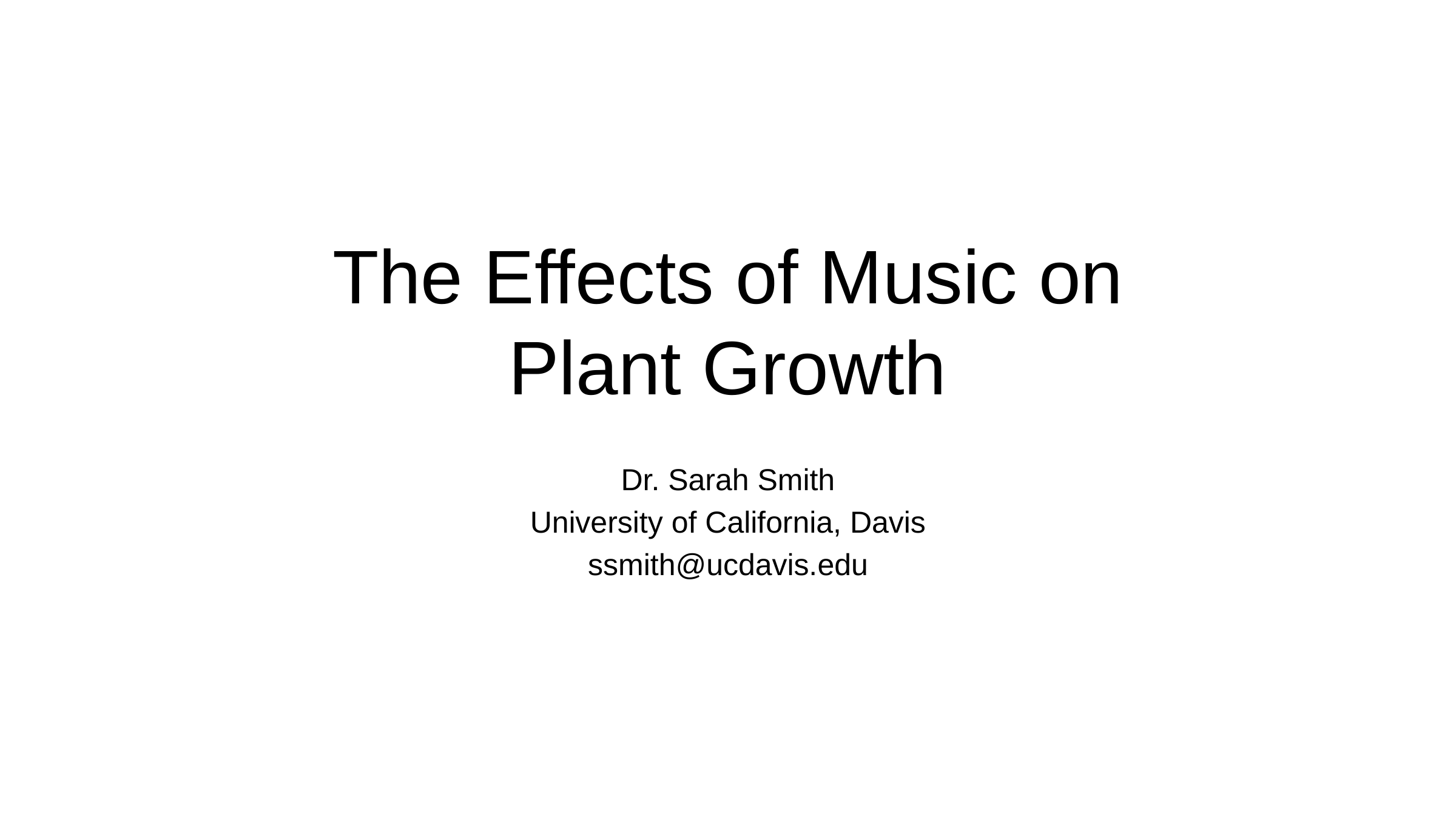

# The Effects of Music on Plant Growth
Dr. Sarah Smith
University of California, Davis
ssmith@ucdavis.edu